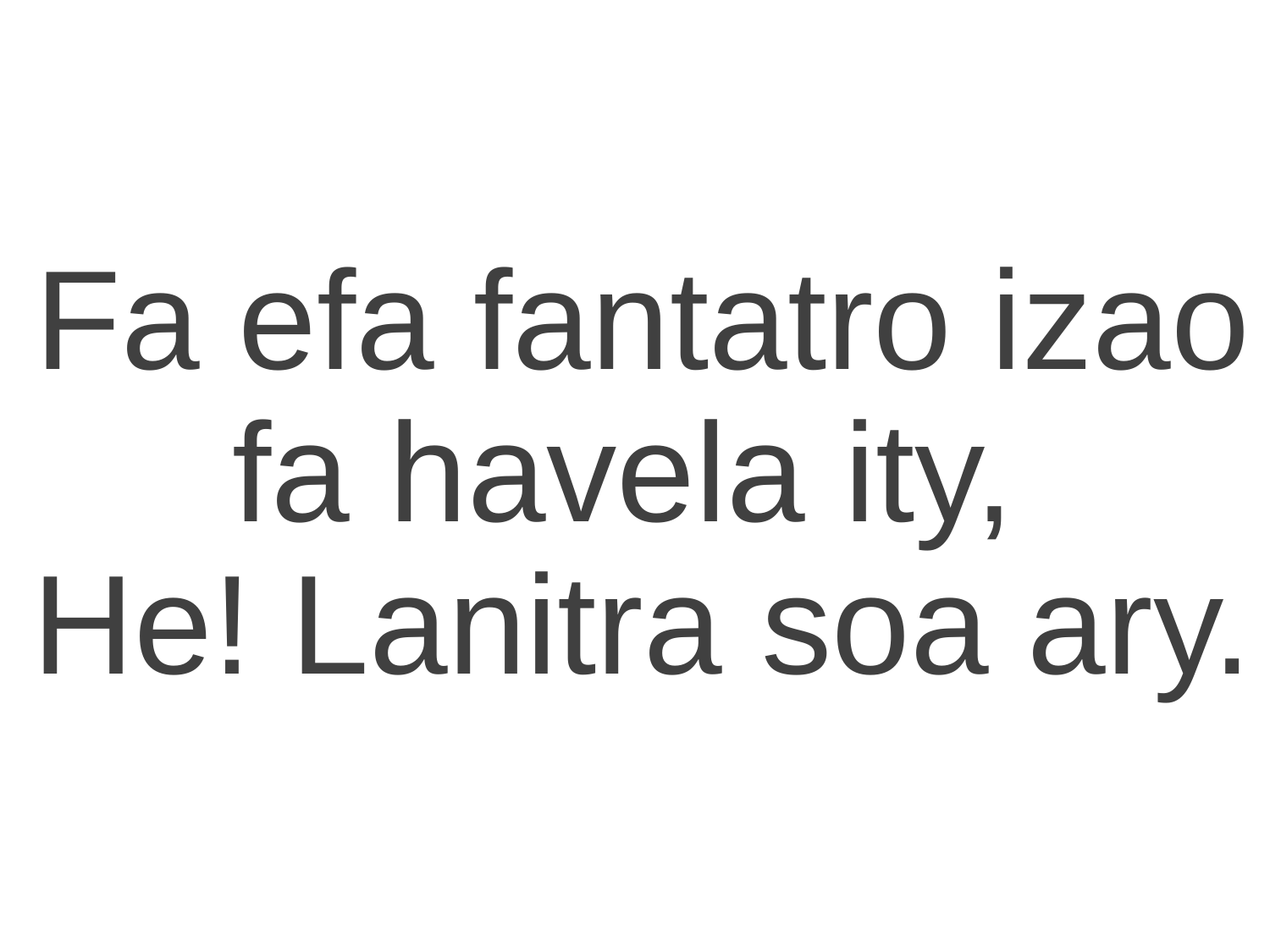

Fa efa fantatro izao fa havela ity,
He! Lanitra soa ary.